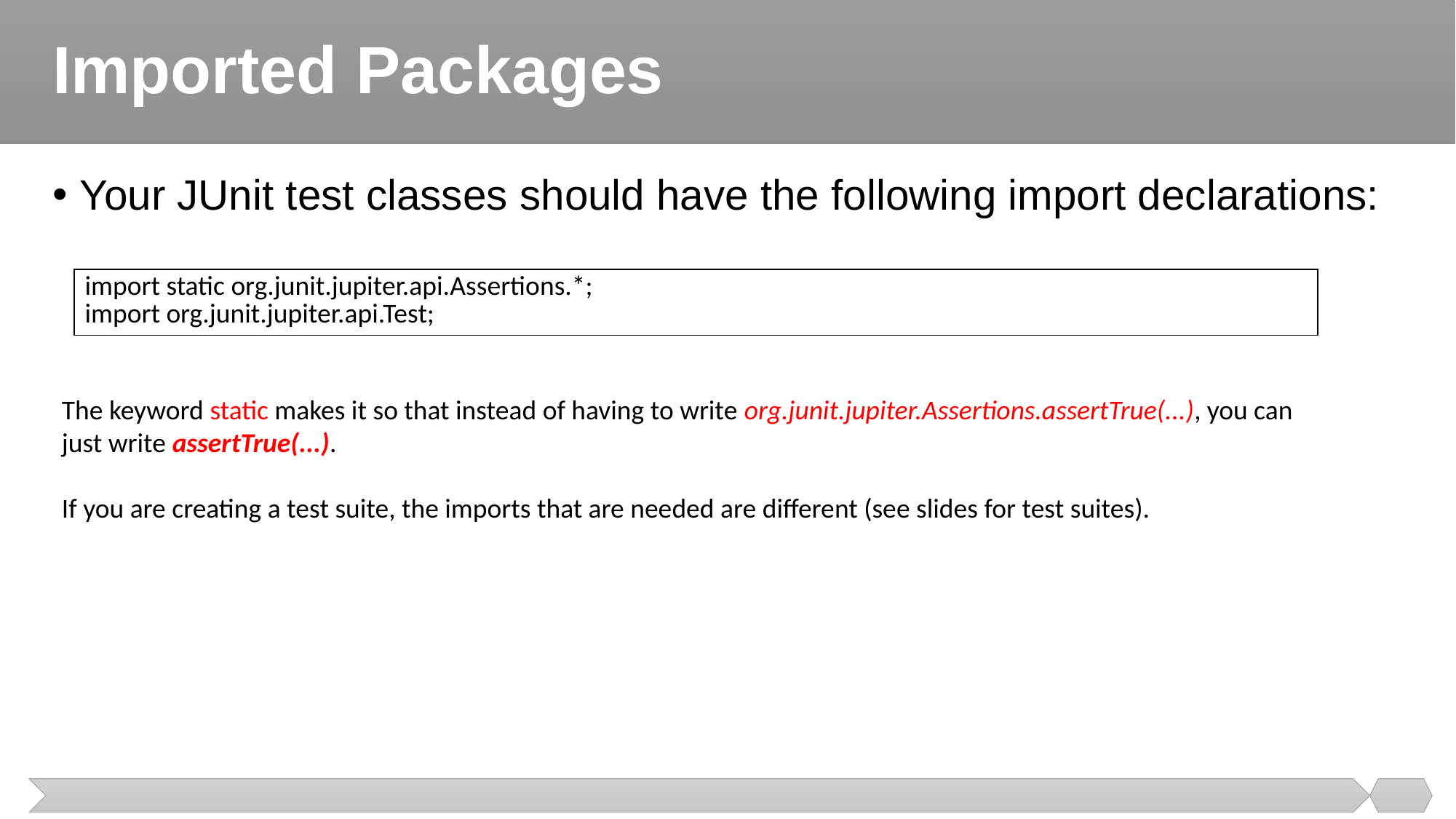

# Imported Packages
Your JUnit test classes should have the following import declarations:
| import static org.junit.jupiter.api.Assertions.\*; import org.junit.jupiter.api.Test; |
| --- |

The keyword static makes it so that instead of having to write org.junit.jupiter.Assertions.assertTrue(...), you can
just write assertTrue(...).

If you are creating a test suite, the imports that are needed are different (see slides for test suites).